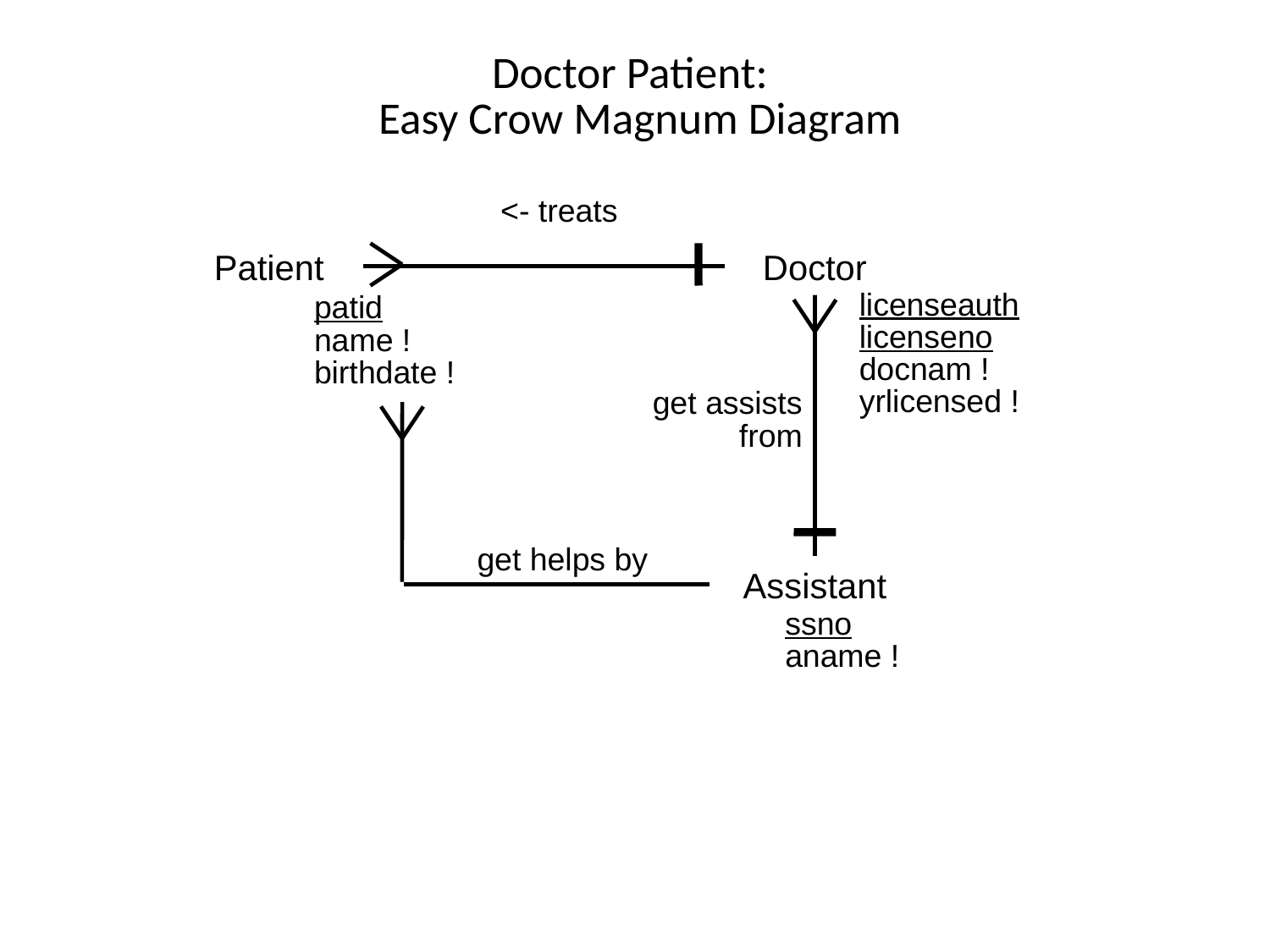

Doctor Patient:
 Easy Crow Magnum Diagram
<- treats
Patient
Doctor

licenseauth
licenseno
docnam !
yrlicensed !
patid
name !
birthdate !

get assists from

get helps by
Assistant
ssno
aname !